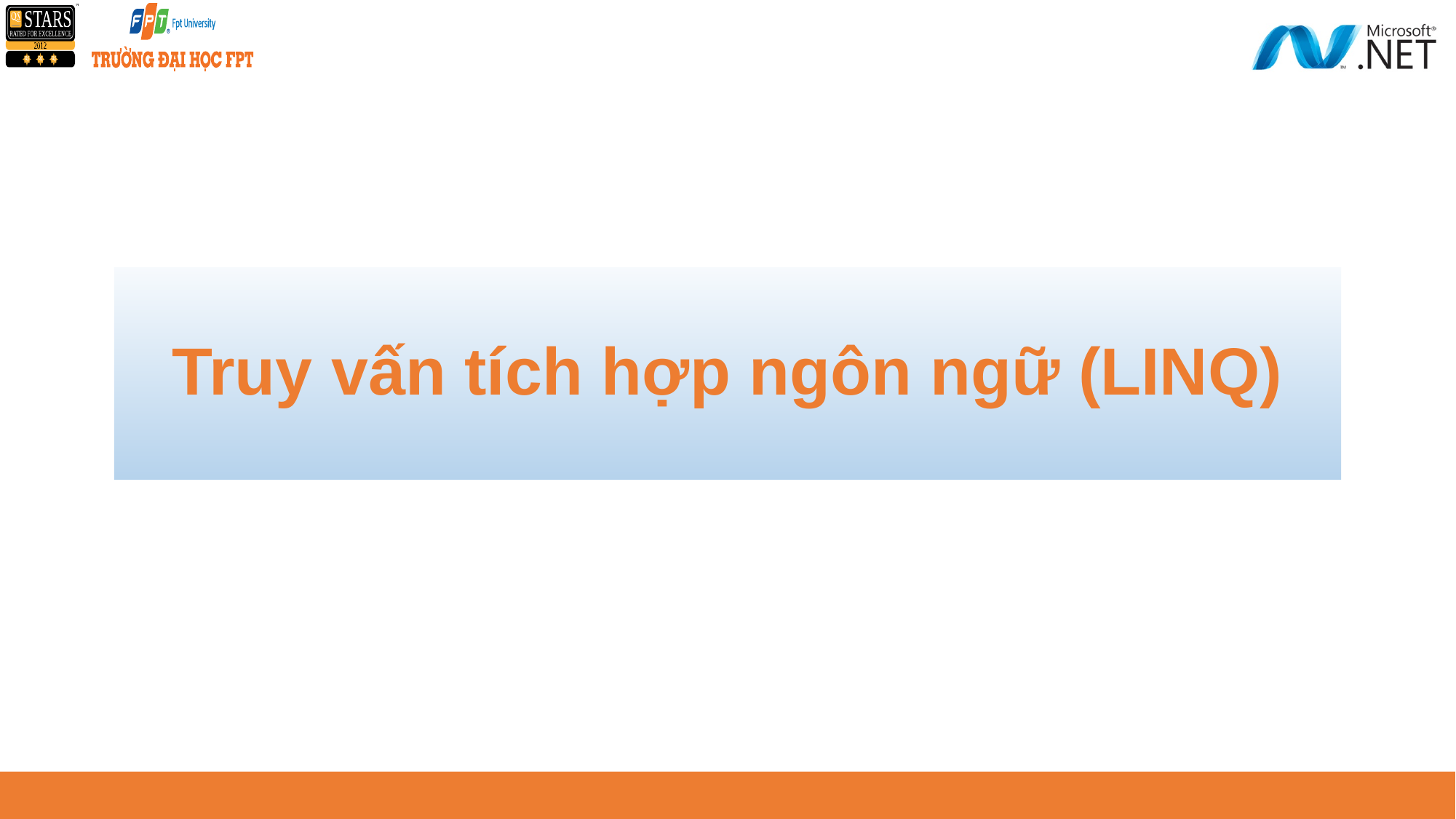

# Truy vấn tích hợp ngôn ngữ (LINQ)